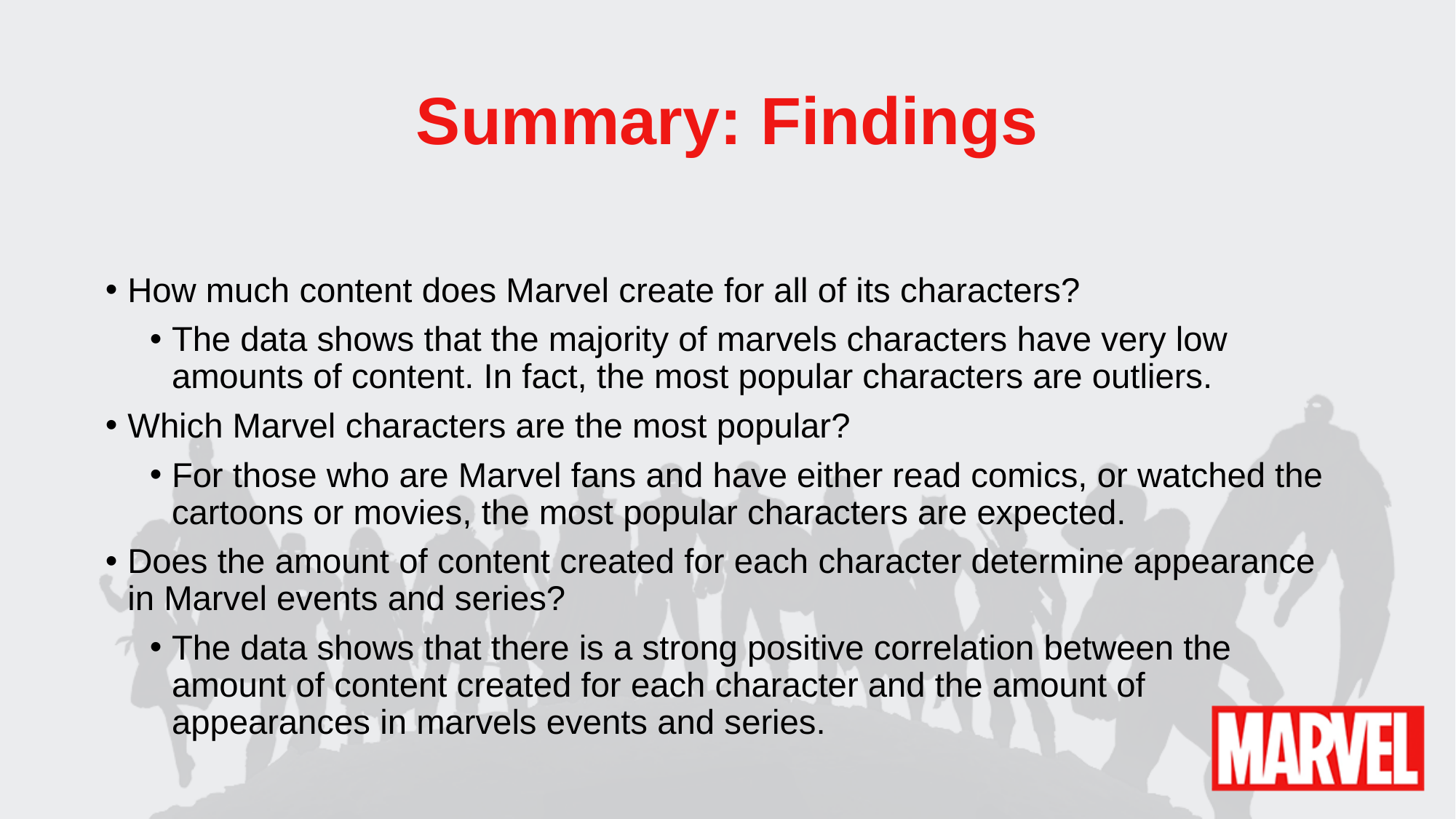

# Summary: Findings

How much content does Marvel create for all of its characters?
The data shows that the majority of marvels characters have very low amounts of content. In fact, the most popular characters are outliers.
Which Marvel characters are the most popular?
For those who are Marvel fans and have either read comics, or watched the cartoons or movies, the most popular characters are expected.
Does the amount of content created for each character determine appearance in Marvel events and series?
The data shows that there is a strong positive correlation between the amount of content created for each character and the amount of appearances in marvels events and series.